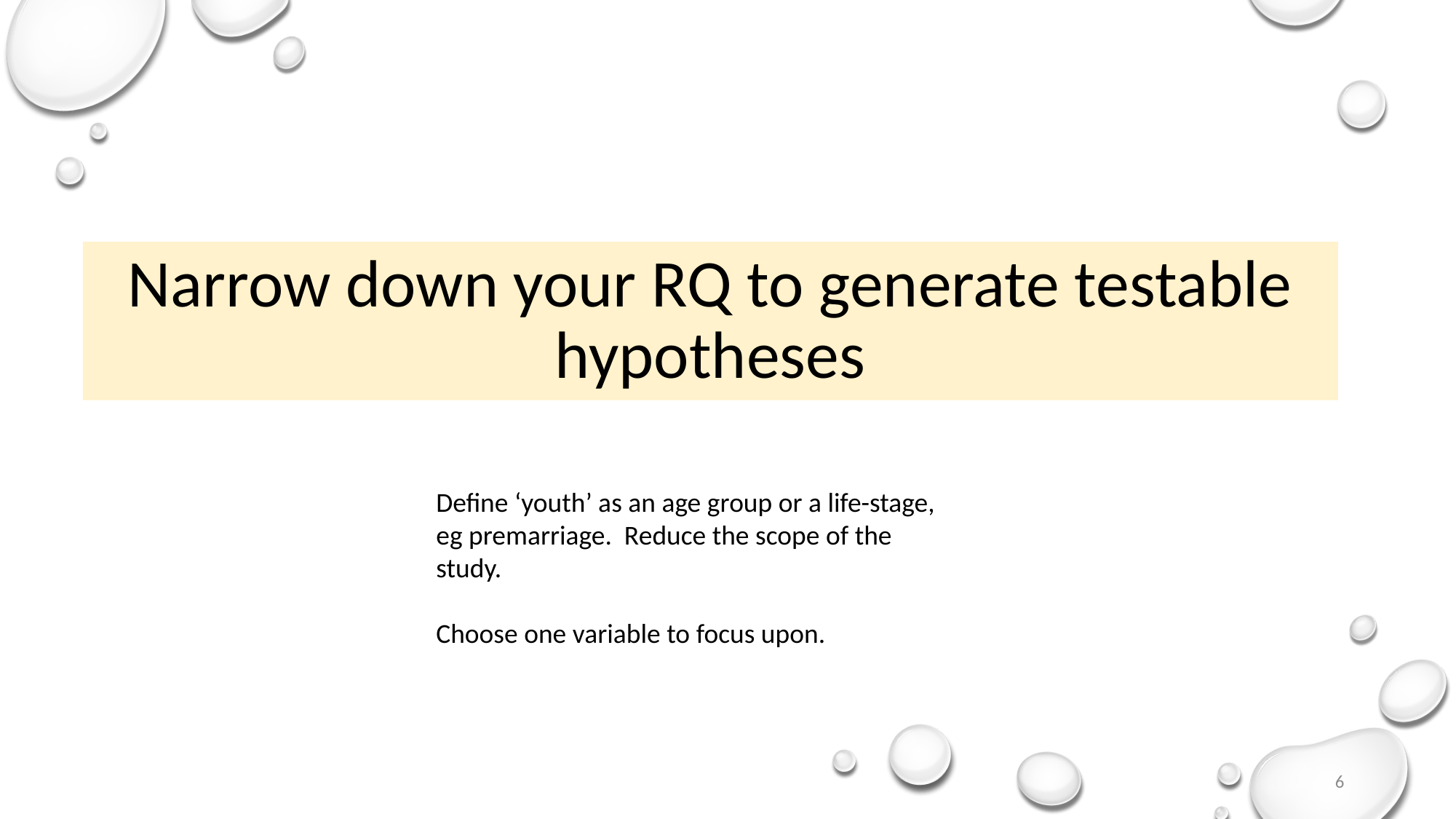

# Narrow down your RQ to generate testable hypotheses
Define ‘youth’ as an age group or a life-stage, eg premarriage.  Reduce the scope of the study.

Choose one variable to focus upon.
6